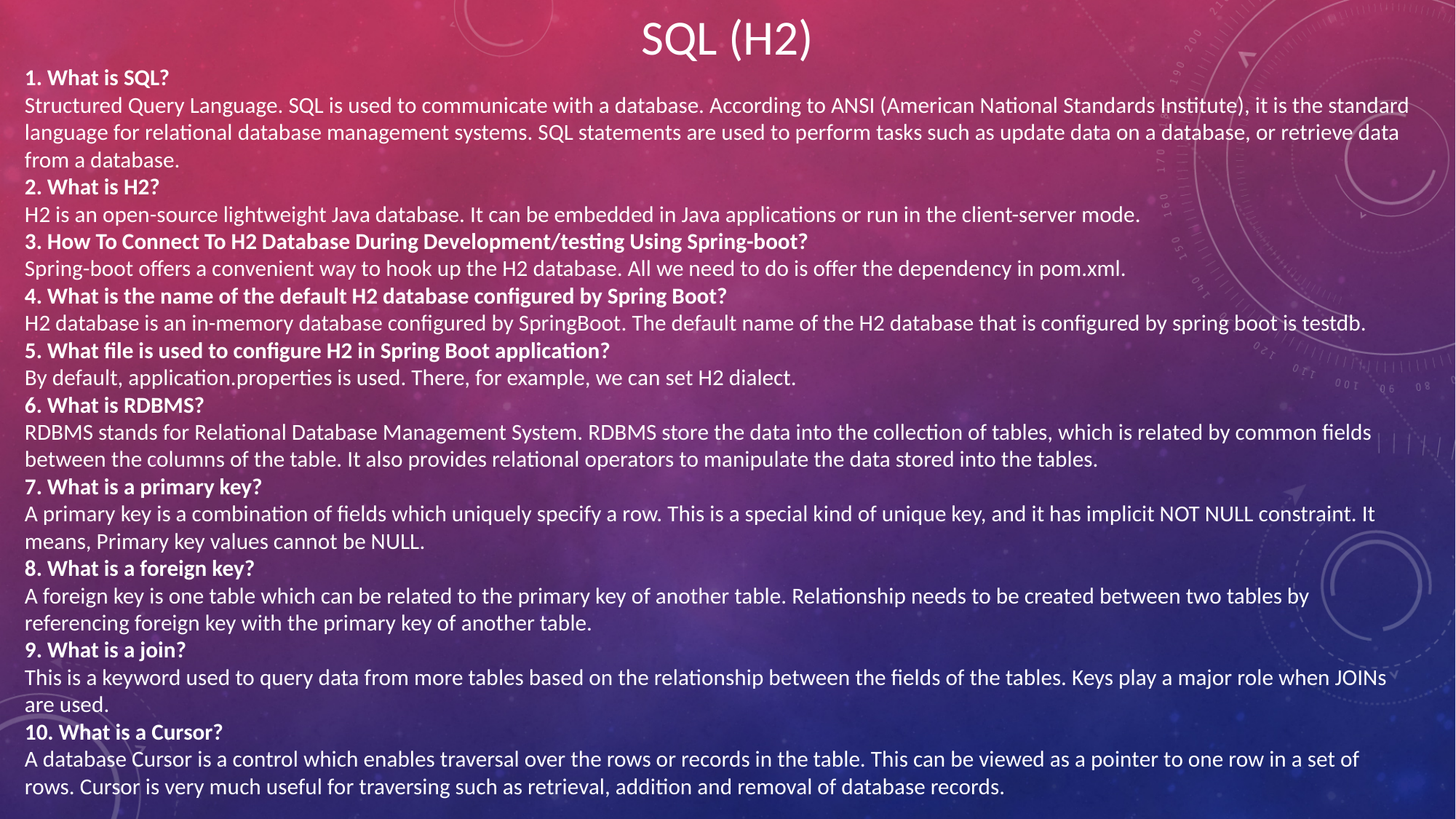

# SQL (H2)
1. What is SQL?
Structured Query Language. SQL is used to communicate with a database. According to ANSI (American National Standards Institute), it is the standard language for relational database management systems. SQL statements are used to perform tasks such as update data on a database, or retrieve data from a database.
2. What is H2?
H2 is an open-source lightweight Java database. It can be embedded in Java applications or run in the client-server mode.
3. How To Connect To H2 Database During Development/testing Using Spring-boot?
Spring-boot offers a convenient way to hook up the H2 database. All we need to do is offer the dependency in pom.xml.
4. What is the name of the default H2 database configured by Spring Boot?
H2 database is an in-memory database configured by SpringBoot. The default name of the H2 database that is configured by spring boot is testdb.
5. What file is used to configure H2 in Spring Boot application?
By default, application.properties is used. There, for example, we can set H2 dialect.
6. What is RDBMS?
RDBMS stands for Relational Database Management System. RDBMS store the data into the collection of tables, which is related by common fields between the columns of the table. It also provides relational operators to manipulate the data stored into the tables.
7. What is a primary key?
A primary key is a combination of fields which uniquely specify a row. This is a special kind of unique key, and it has implicit NOT NULL constraint. It means, Primary key values cannot be NULL.
8. What is a foreign key?
A foreign key is one table which can be related to the primary key of another table. Relationship needs to be created between two tables by referencing foreign key with the primary key of another table.
9. What is a join?
This is a keyword used to query data from more tables based on the relationship between the fields of the tables. Keys play a major role when JOINs are used.
10. What is a Cursor?
A database Cursor is a control which enables traversal over the rows or records in the table. This can be viewed as a pointer to one row in a set of rows. Cursor is very much useful for traversing such as retrieval, addition and removal of database records.